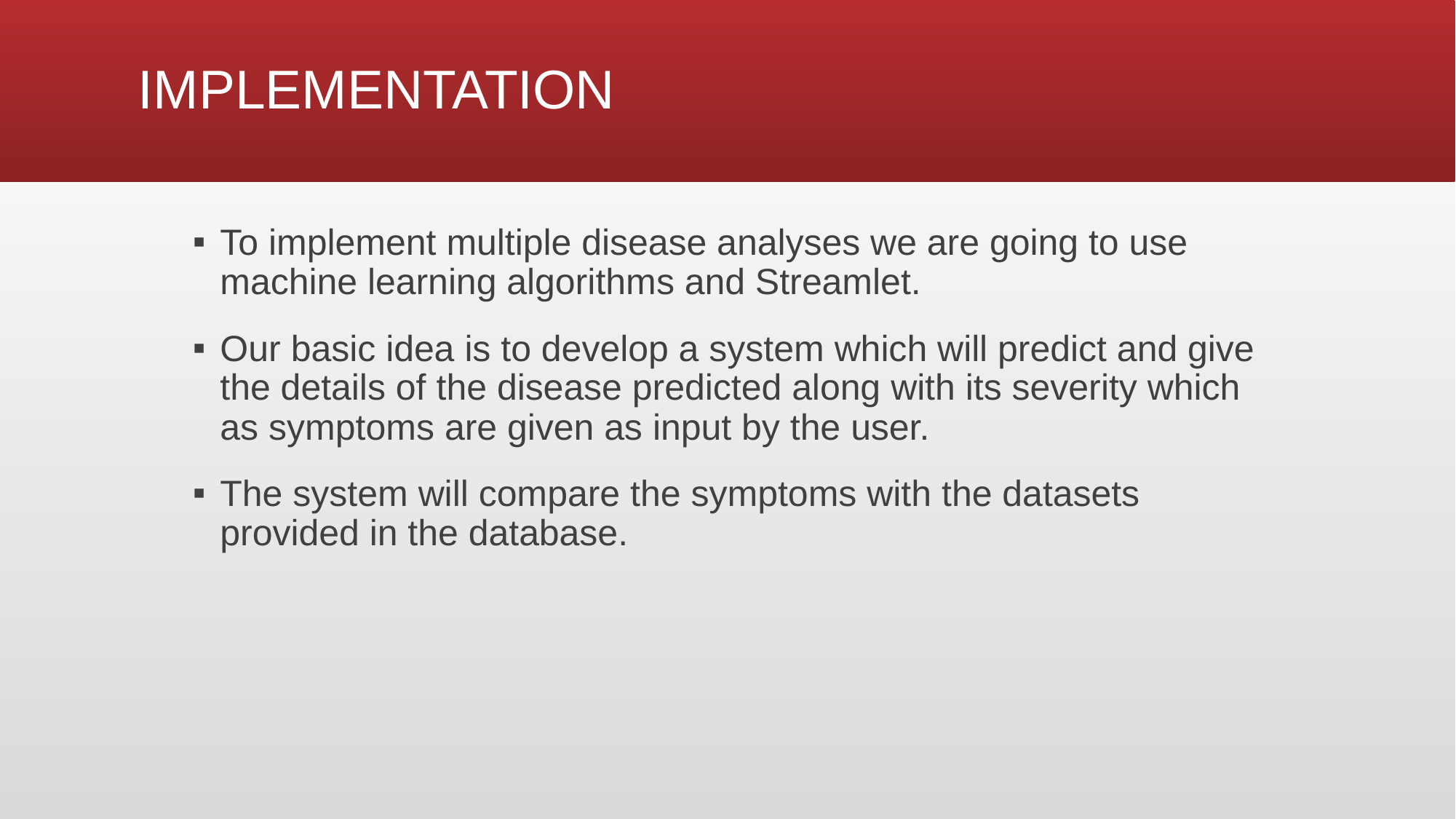

# IMPLEMENTATION
To implement multiple disease analyses we are going to use machine learning algorithms and Streamlet.
Our basic idea is to develop a system which will predict and give the details of the disease predicted along with its severity which as symptoms are given as input by the user.
The system will compare the symptoms with the datasets provided in the database.